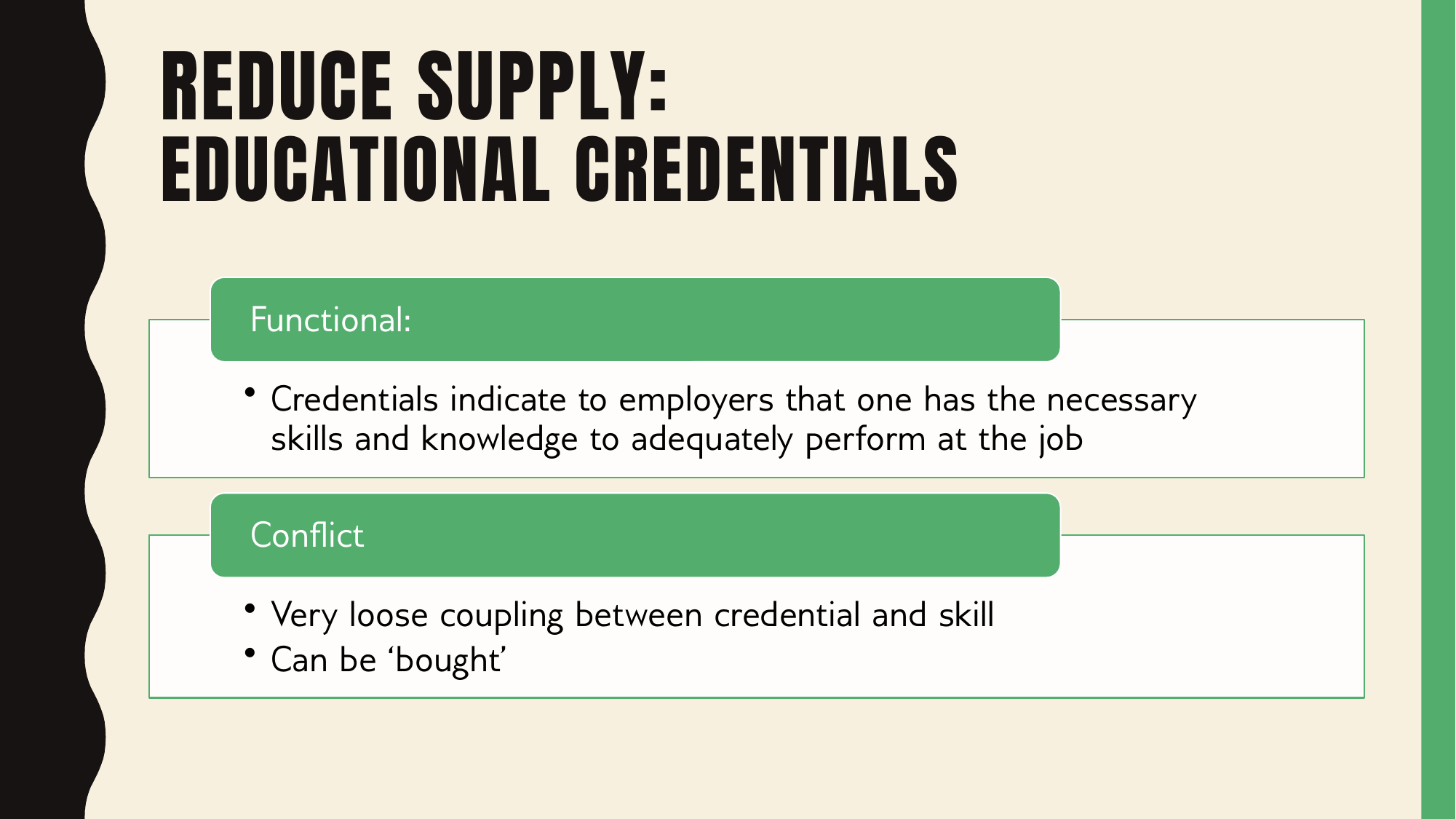

# Reduce Supply: Educational Credentials
Credentials indicate to employers that one has the necessary skills and knowledge to adequately perform at the job
Functional:
Very loose coupling between credential and skill
Can be ‘bought’
Conflict